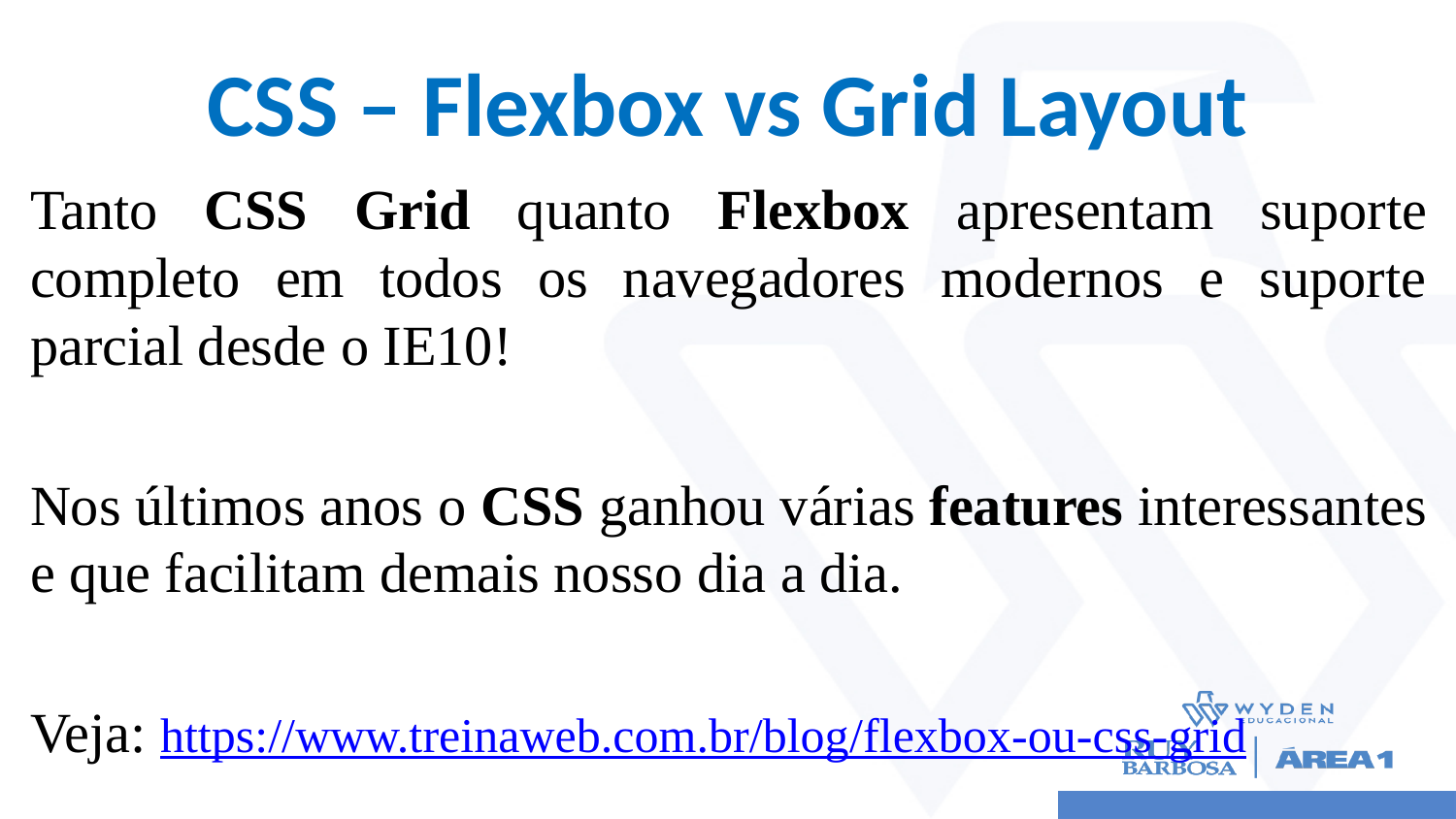

# CSS – Flexbox vs Grid Layout
Tanto CSS Grid quanto Flexbox apresentam suporte completo em todos os navegadores modernos e suporte parcial desde o IE10!

Nos últimos anos o CSS ganhou várias features interessantes e que facilitam demais nosso dia a dia.

Veja: https://www.treinaweb.com.br/blog/flexbox-ou-css-grid